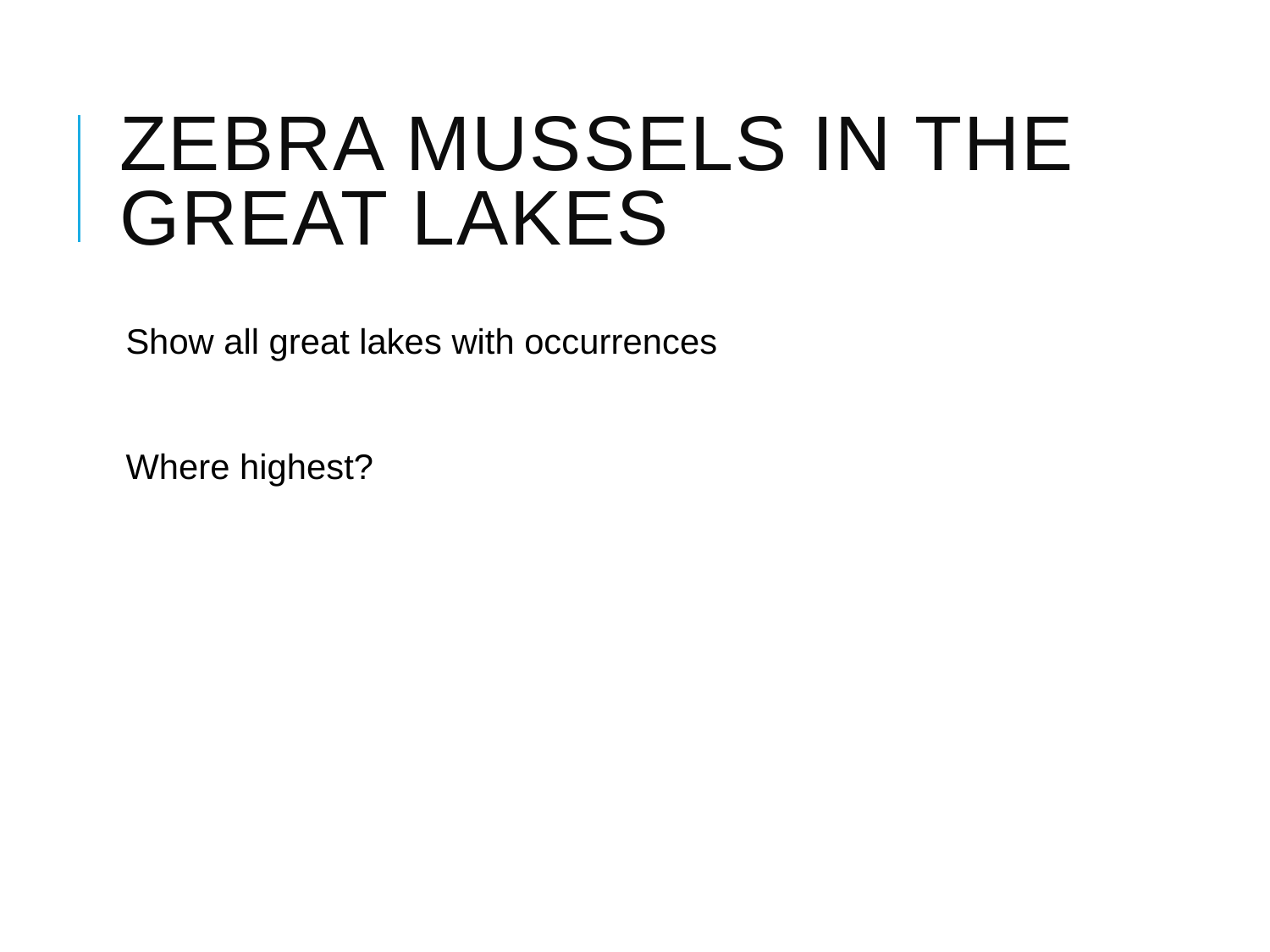

# Zebra mussels in the Great Lakes
Show all great lakes with occurrences

Where highest?